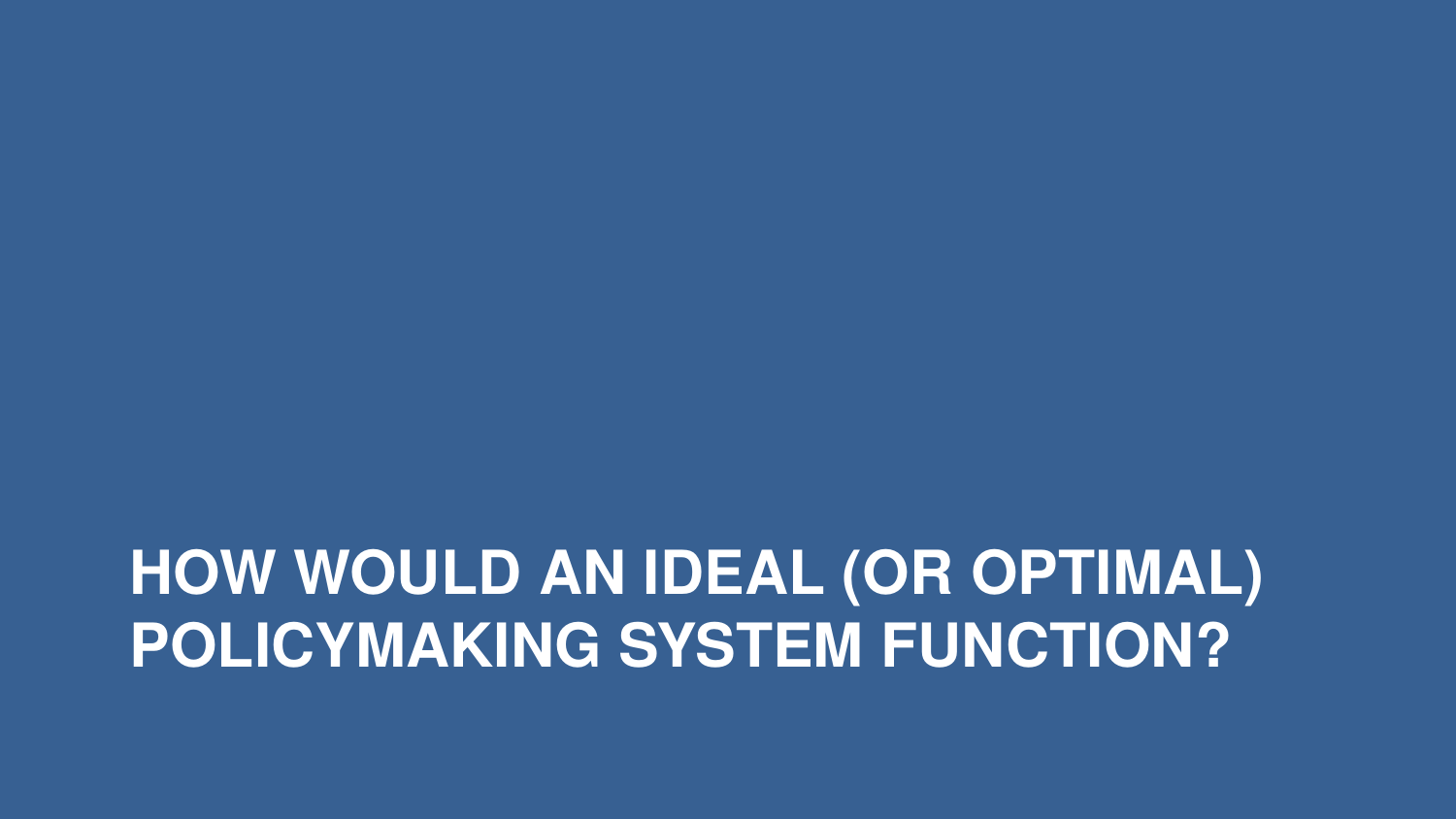

# How would an ideal (or optimal) policymaking system function?